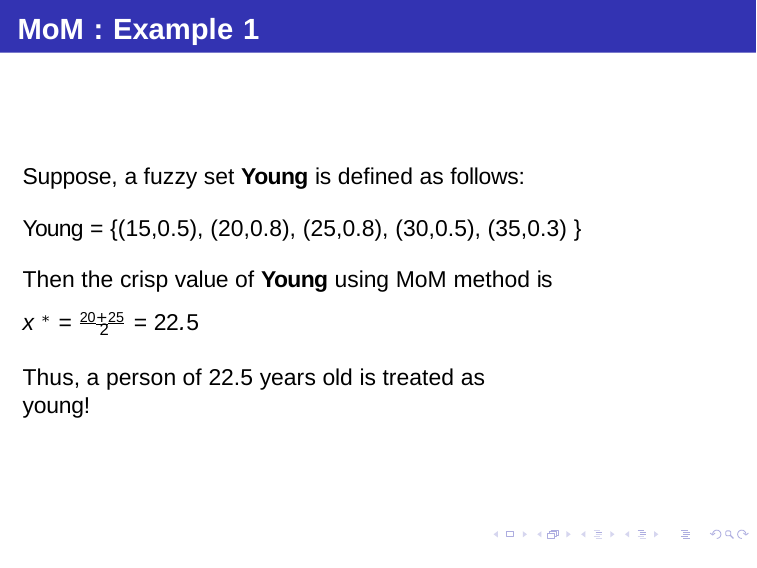

# MoM : Example 1
Suppose, a fuzzy set Young is defined as follows:
Young = {(15,0.5), (20,0.8), (25,0.8), (30,0.5), (35,0.3) }
Then the crisp value of Young using MoM method is
x ∗ = 20+25 = 22.5
2
Thus, a person of 22.5 years old is treated as young!
Debasis Samanta (IIT Kharagpur)
Soft Computing Applications
17.01.2016
31 / 55